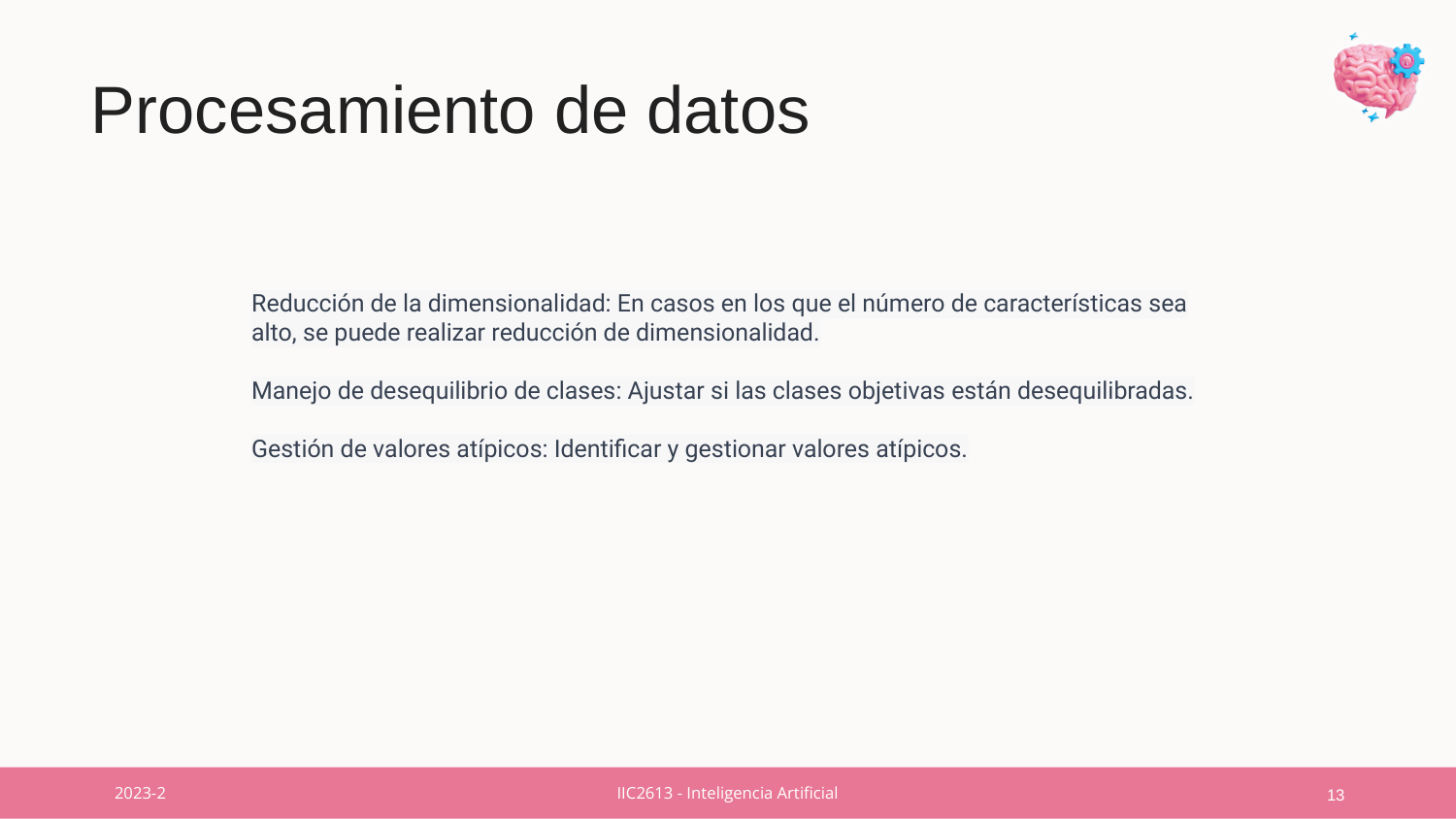

Procesamiento de datos
Reducción de la dimensionalidad: En casos en los que el número de características sea alto, se puede realizar reducción de dimensionalidad.

Manejo de desequilibrio de clases: Ajustar si las clases objetivas están desequilibradas.

Gestión de valores atípicos: Identificar y gestionar valores atípicos.
13